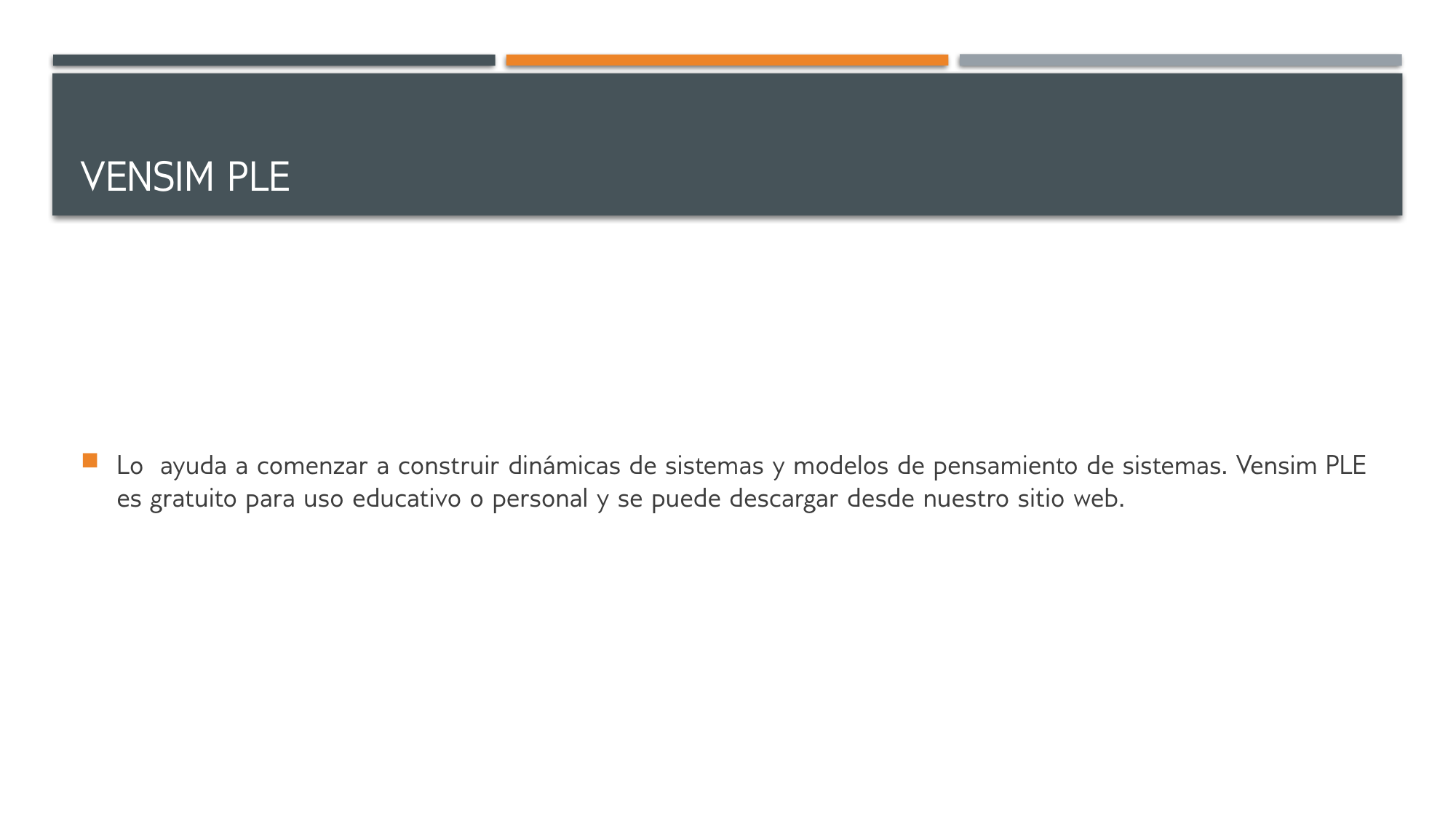

# Vensim ple
Lo  ayuda a comenzar a construir dinámicas de sistemas y modelos de pensamiento de sistemas. Vensim PLE es gratuito para uso educativo o personal y se puede descargar desde nuestro sitio web.